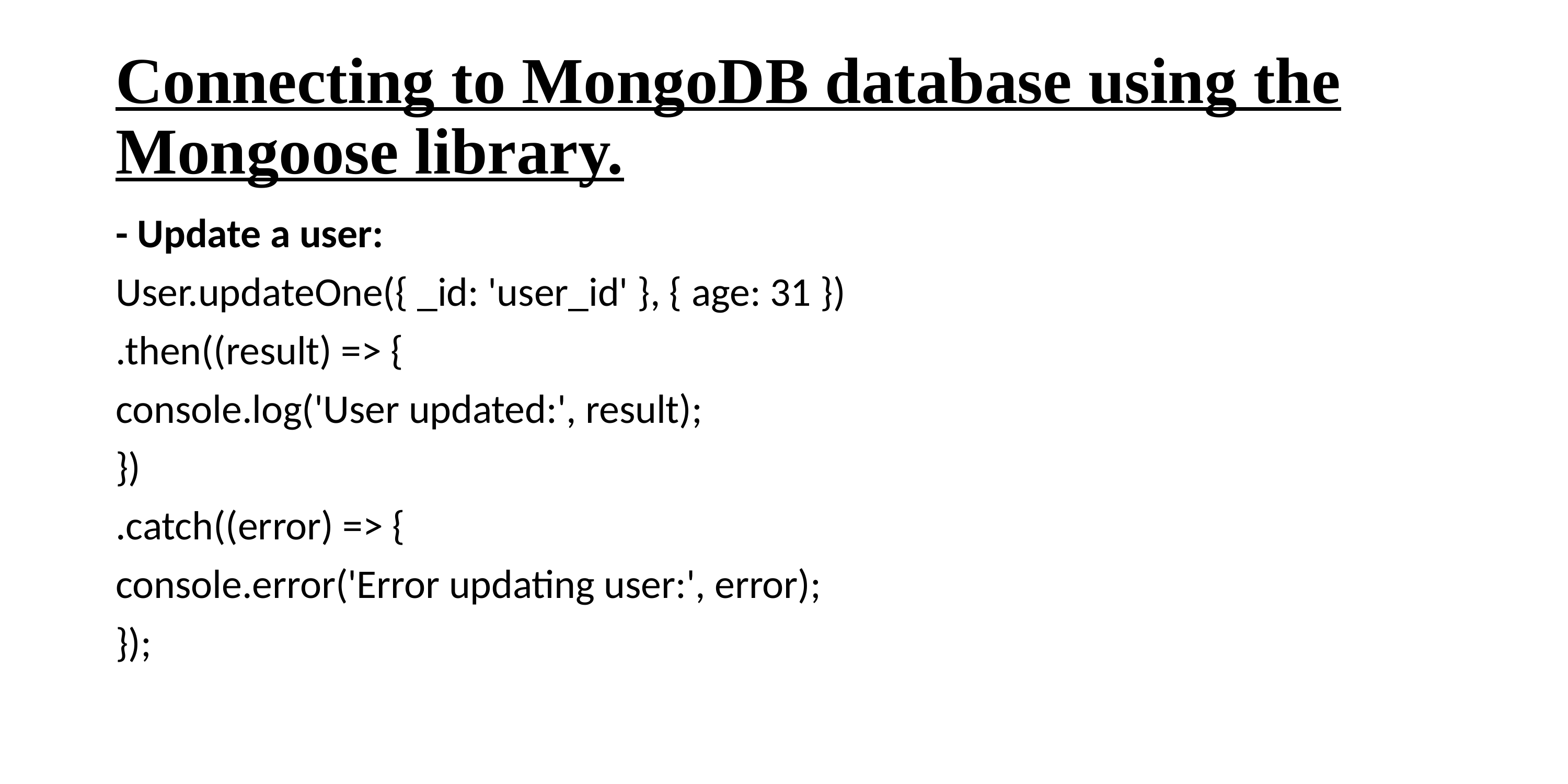

# Connecting to MongoDB database using the Mongoose library.
- Update a user:
User.updateOne({ _id: 'user_id' }, { age: 31 })
.then((result) => {
console.log('User updated:', result);
})
.catch((error) => {
console.error('Error updating user:', error);
});